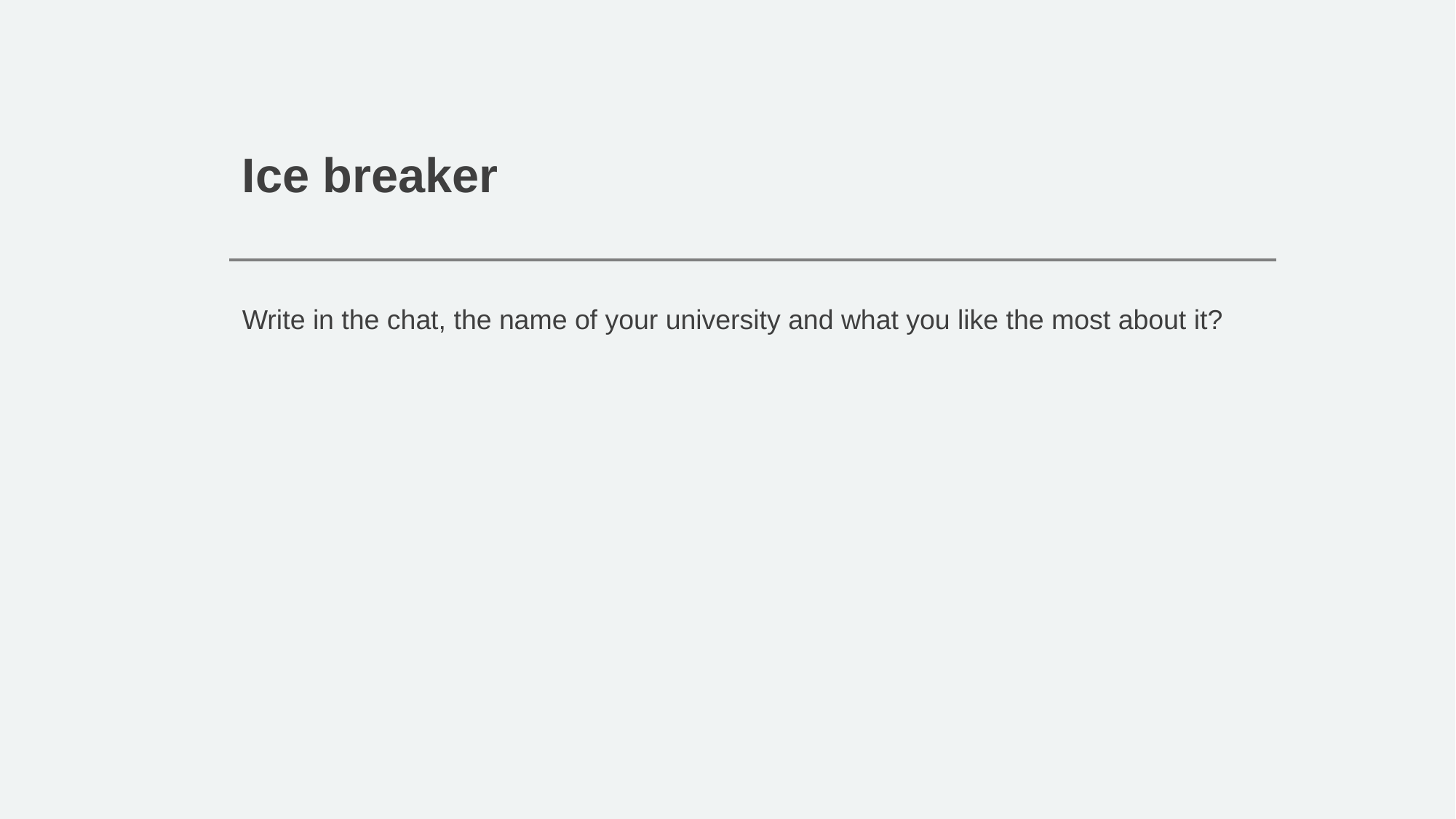

# Ice breaker
Write in the chat, the name of your university and what you like the most about it?